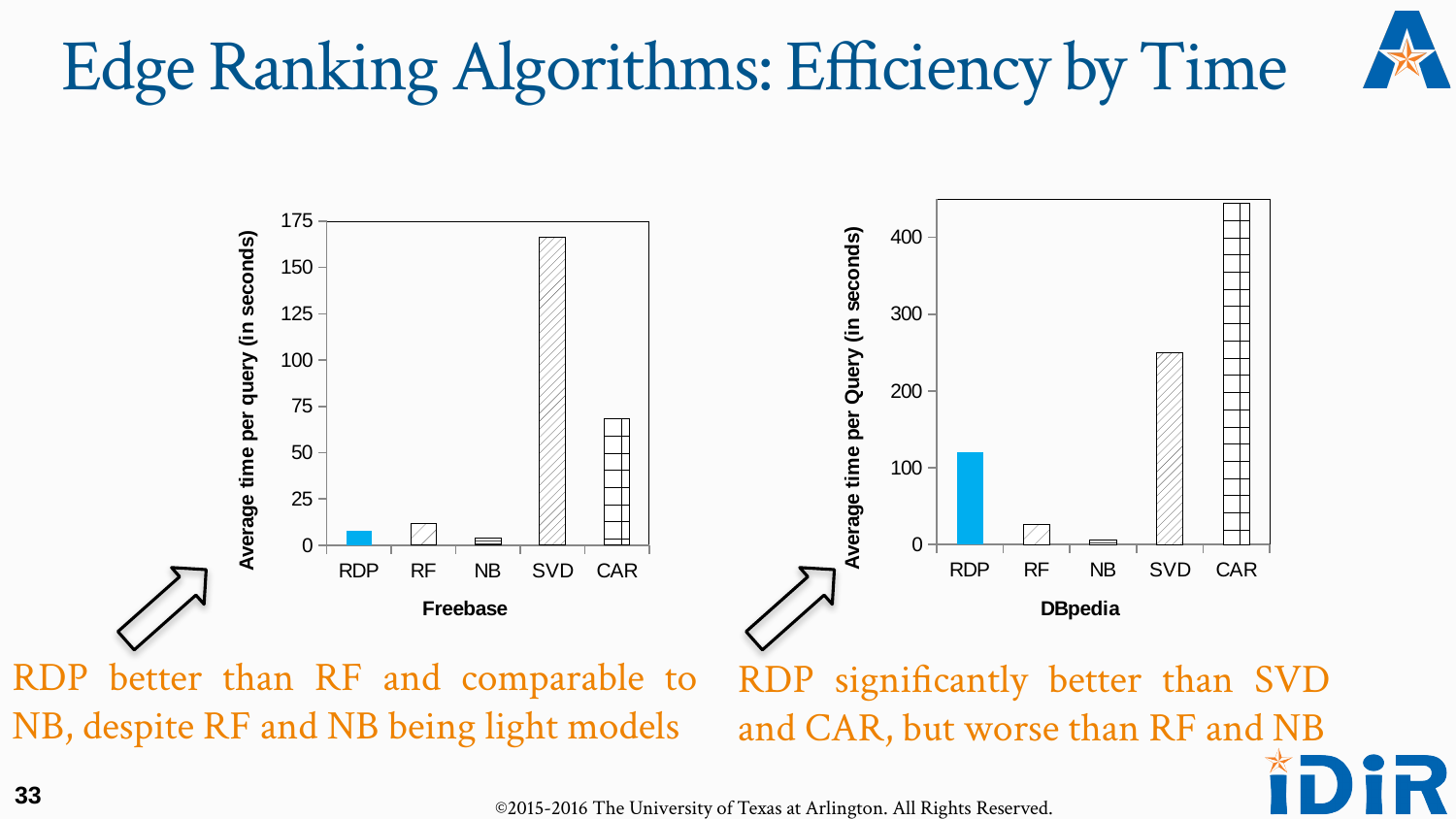

# Edge Ranking Algorithms: Efficiency by Time

### Chart

| Category |  |
|---|---|
| RDP | 119.75547727272716 |
| RF | 26.709742424242425 |
| NB | 5.994962121212128 |
| SVD | 250.21027272727252 |
| CAR | 444.24015151515147 |

### Chart

| Category |  |
|---|---|
| RDP | 7.752988165680474 |
| RF | 11.87183431952665 |
| NB | 3.9883905325443814 |
| SVD | 166.42874556213027 |
| CAR | 68.35387573964483 |

RDP better than RF and comparable to NB, despite RF and NB being light models
RDP significantly better than SVD and CAR, but worse than RF and NB
33